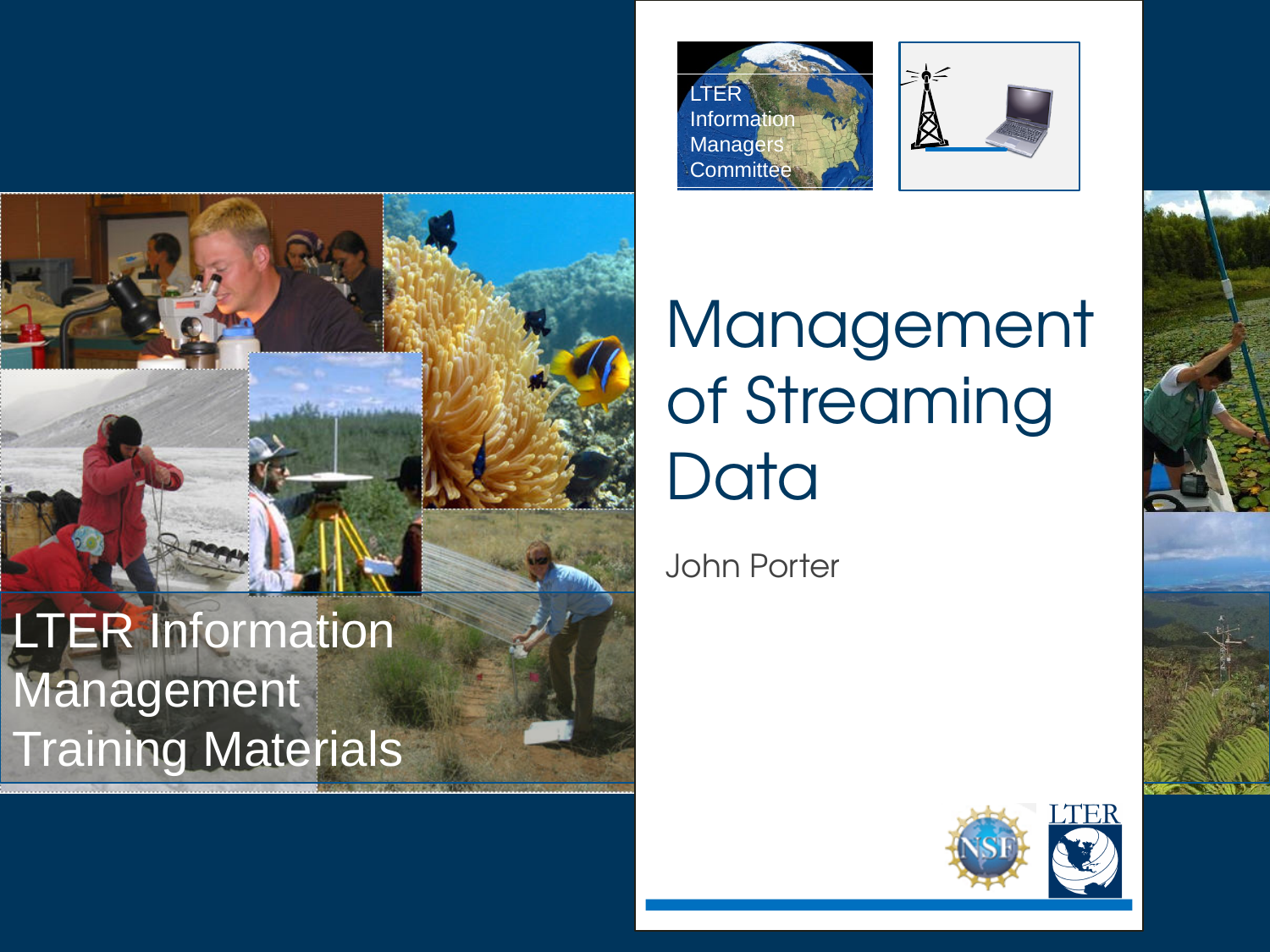

# Management of Streaming Data
John Porter